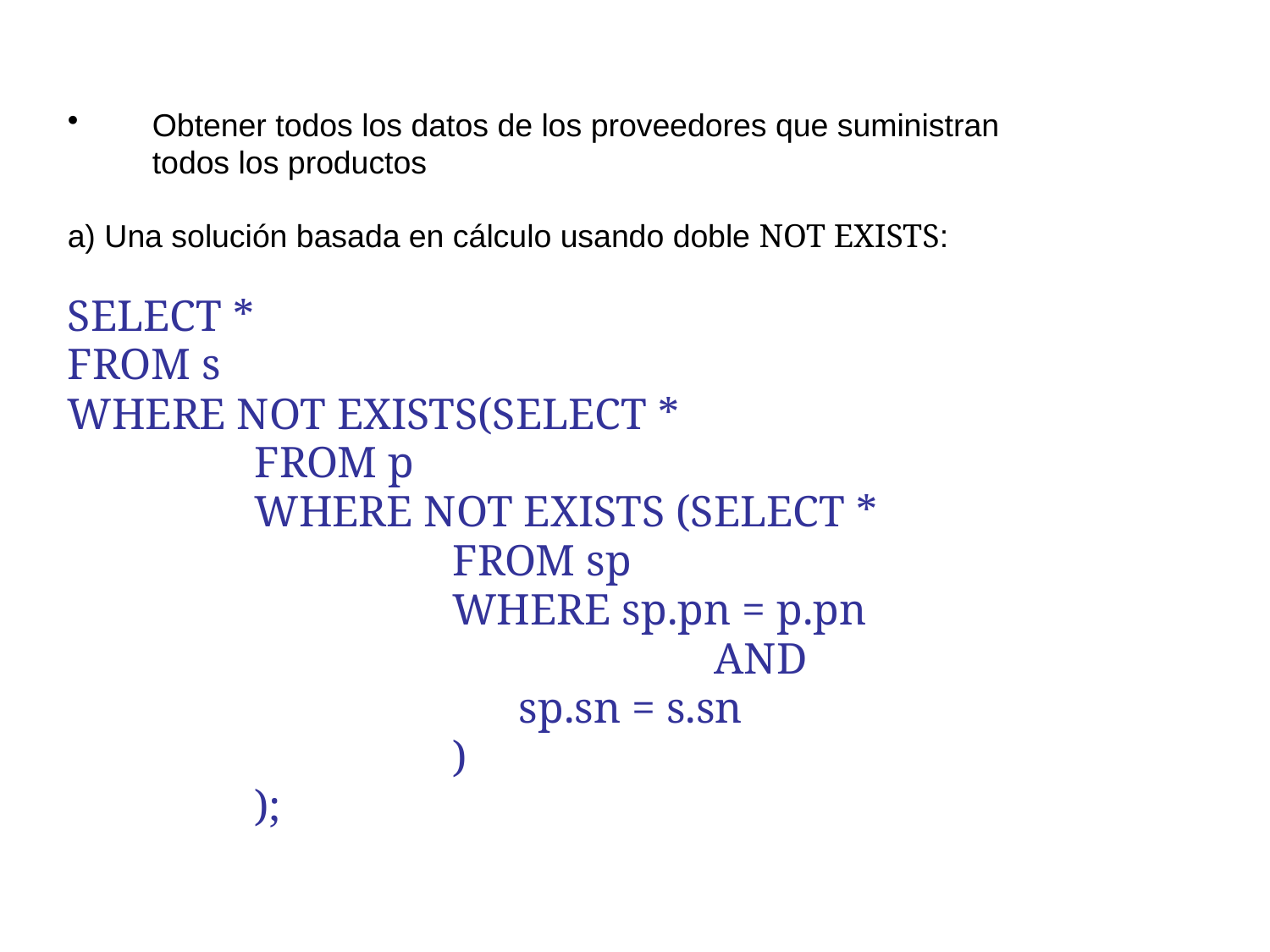

Obtener todos los datos de los proveedores que suministran
	todos los productos

a) Una solución basada en cálculo usando doble NOT EXISTS:

SELECT *
FROM s
WHERE NOT EXISTS(SELECT *
                 FROM p
                 WHERE NOT EXISTS (SELECT *
                                   FROM sp
                                   WHERE sp.pn = p.pn
 			                            AND
                                         sp.sn = s.sn
                                   )
                 );